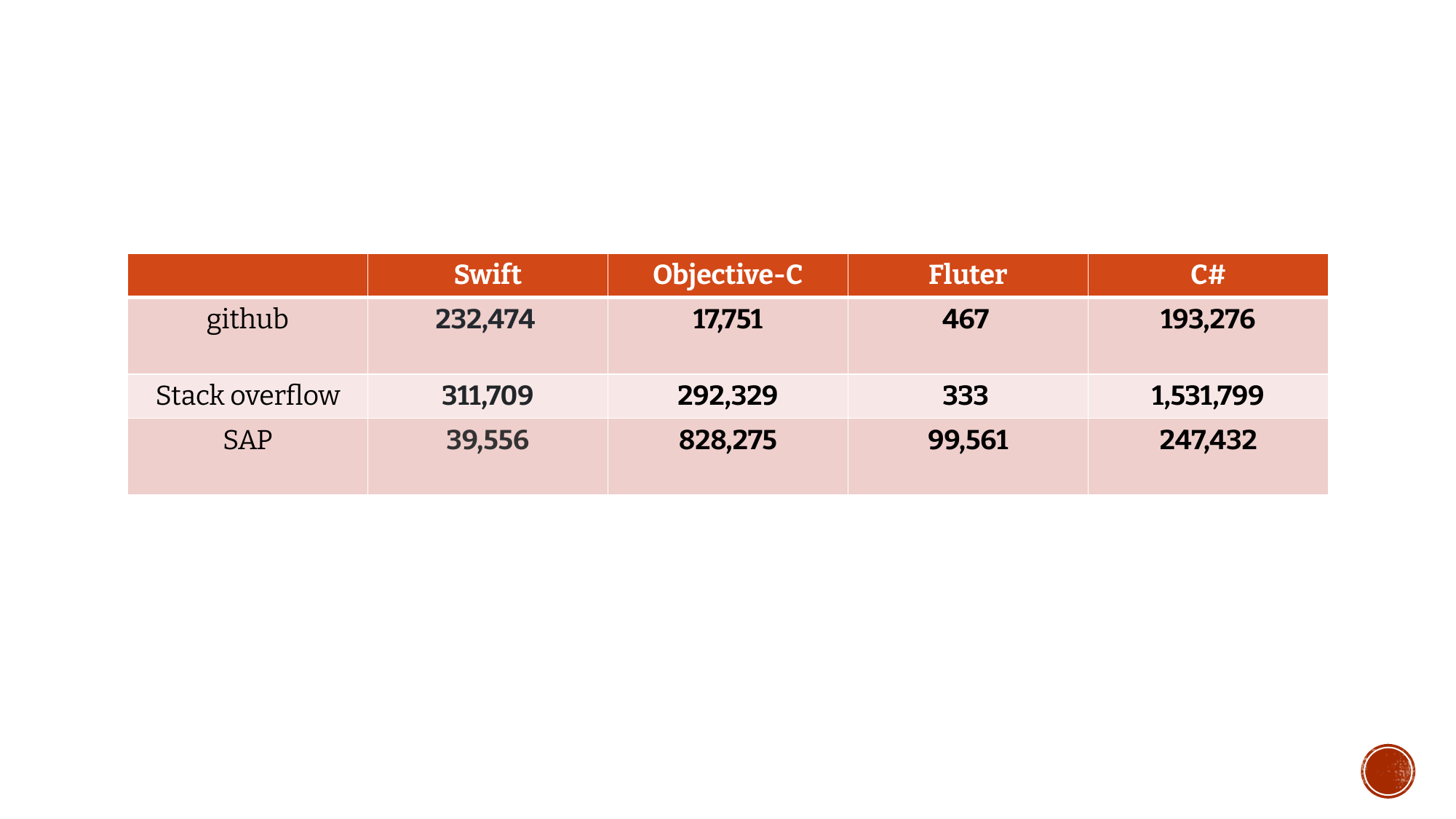

|  | Swift | Objective-C | Fluter | C# |
| --- | --- | --- | --- | --- |
| github | 232,474 | 17,751 | 467 | 193,276 |
| Stack overflow | 311,709 | 292,329 | 333 | 1,531,799 |
| SAP | 39,556 | 828,275 | 99,561 | 247,432 |